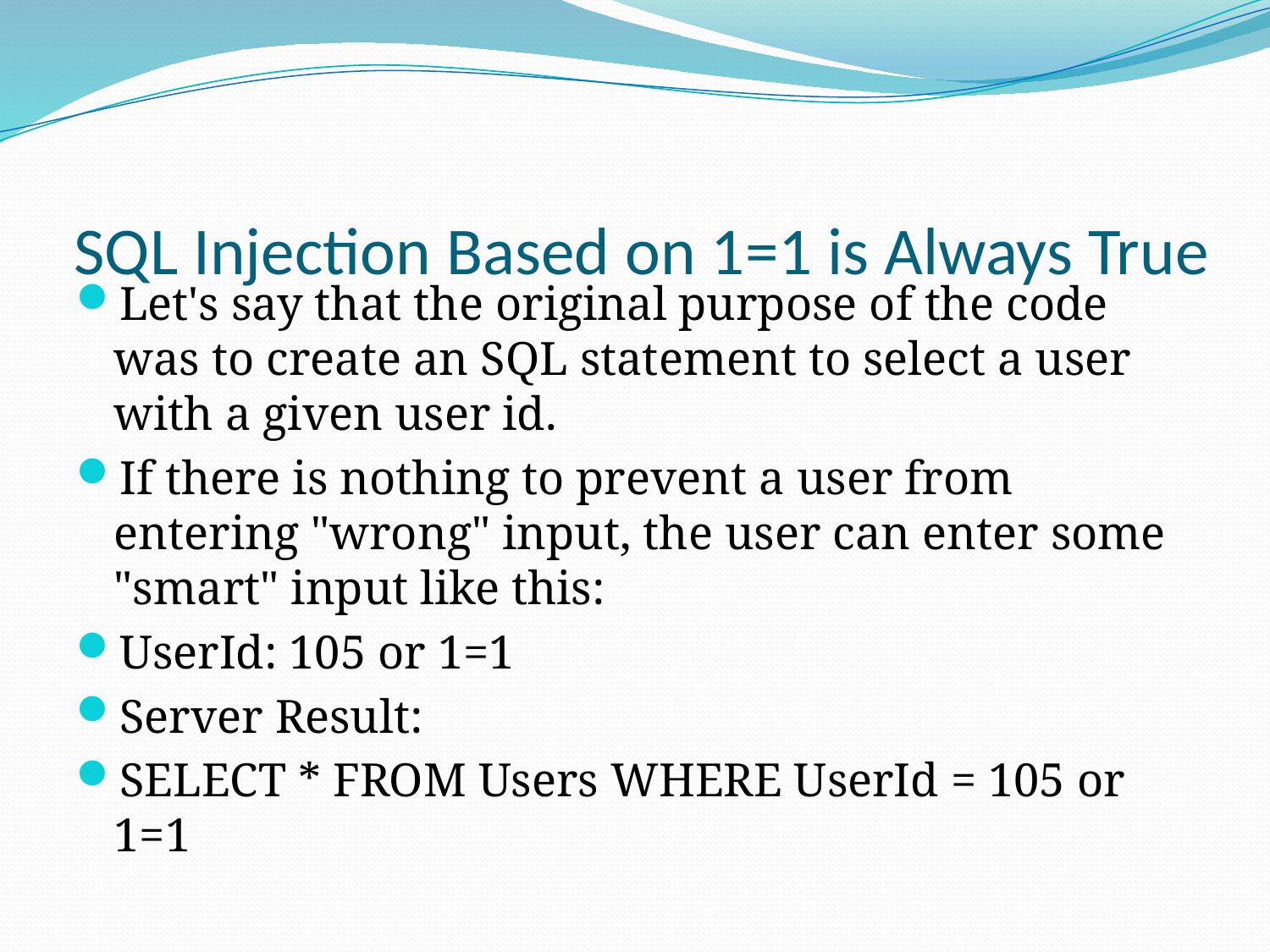

# SQL Injection Based on 1=1 is Always True
Let's say that the original purpose of the code was to create an SQL statement to select a user with a given user id.
If there is nothing to prevent a user from entering "wrong" input, the user can enter some "smart" input like this:
UserId: 105 or 1=1
Server Result:
SELECT * FROM Users WHERE UserId = 105 or 1=1